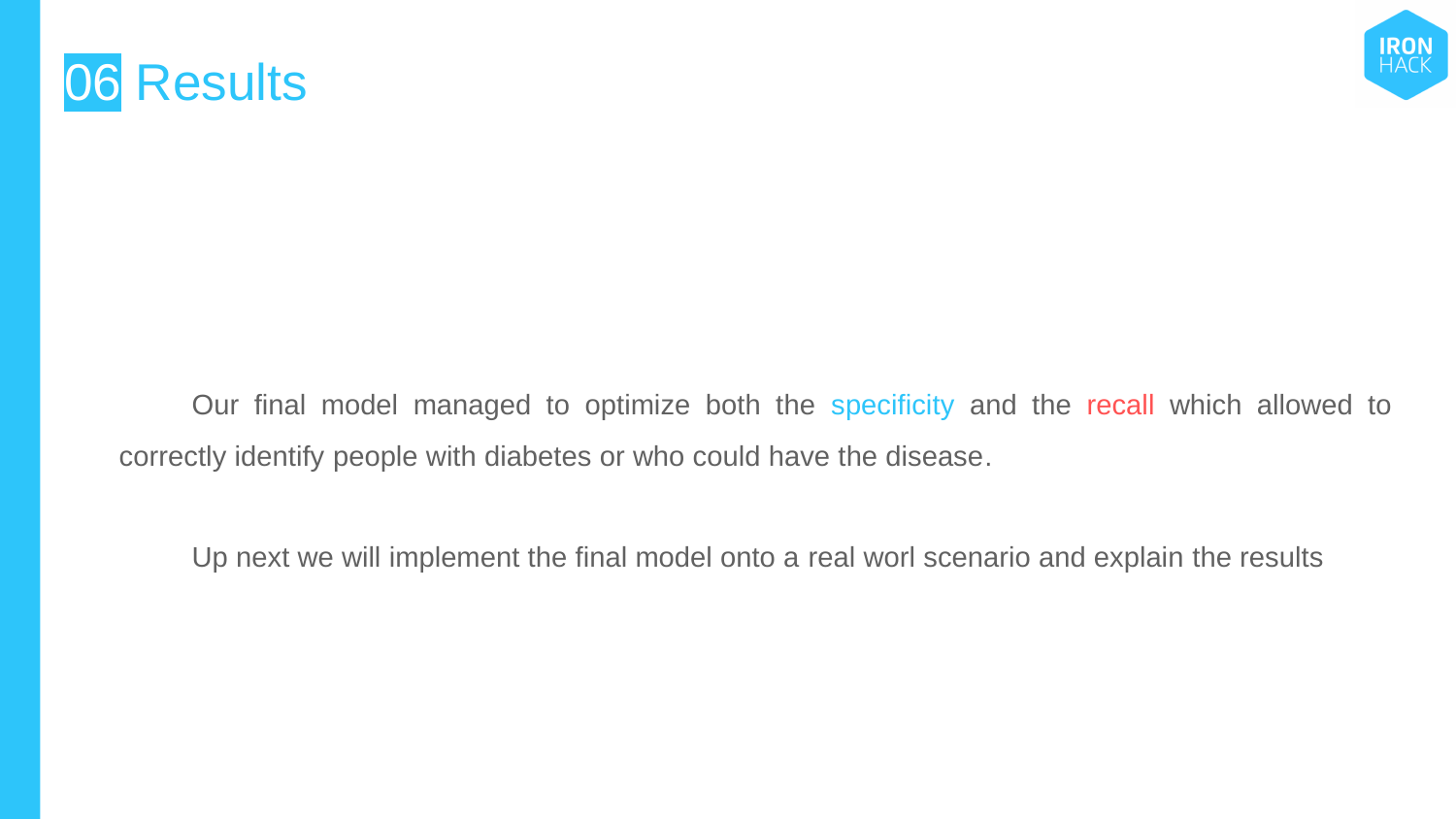

# 06 Results
Our final model managed to optimize both the specificity and the recall which allowed to correctly identify people with diabetes or who could have the disease.

Up next we will implement the final model onto a real worl scenario and explain the results